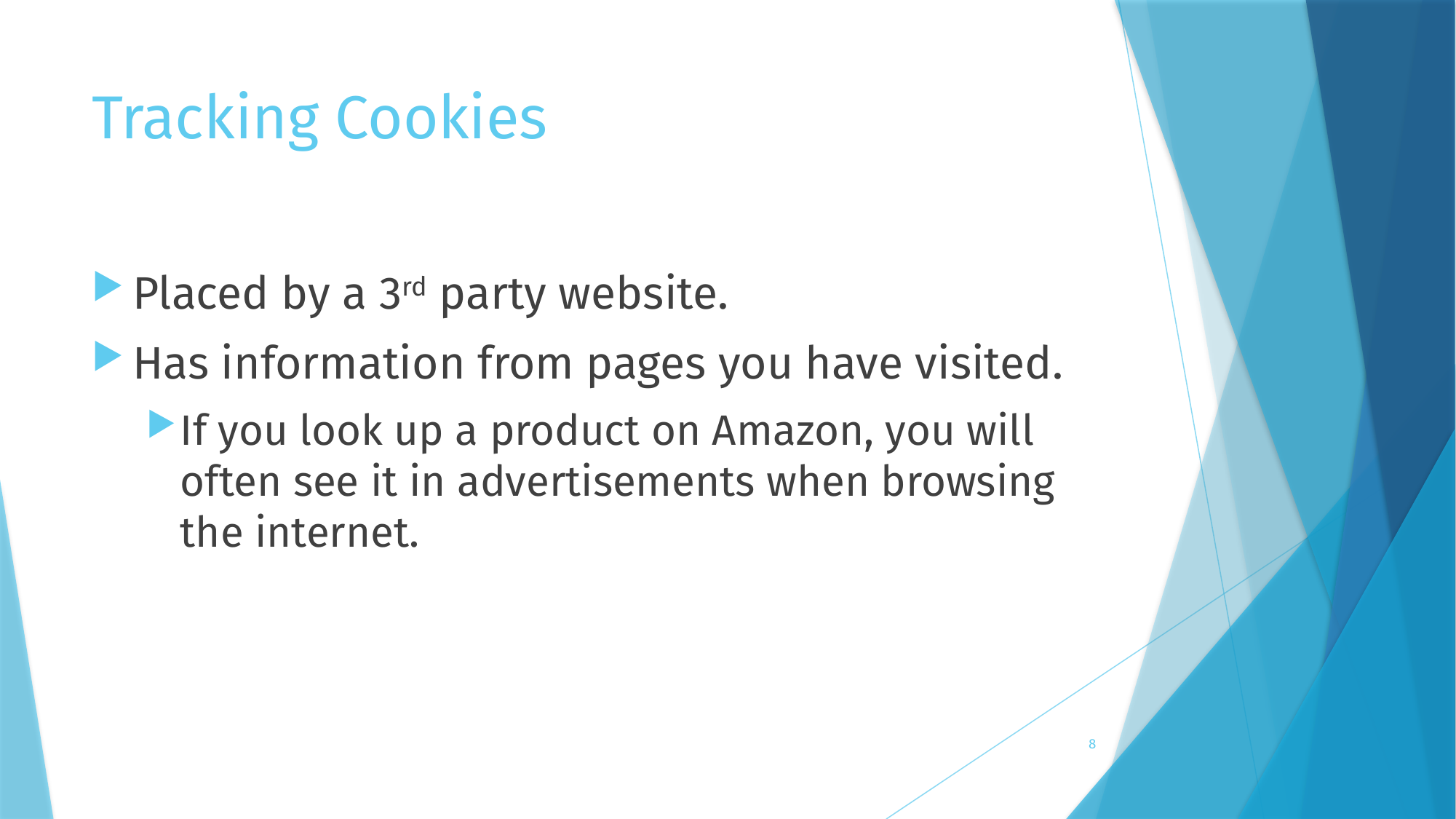

# Tracking Cookies
Placed by a 3rd party website.
Has information from pages you have visited.
If you look up a product on Amazon, you will often see it in advertisements when browsing the internet.
8